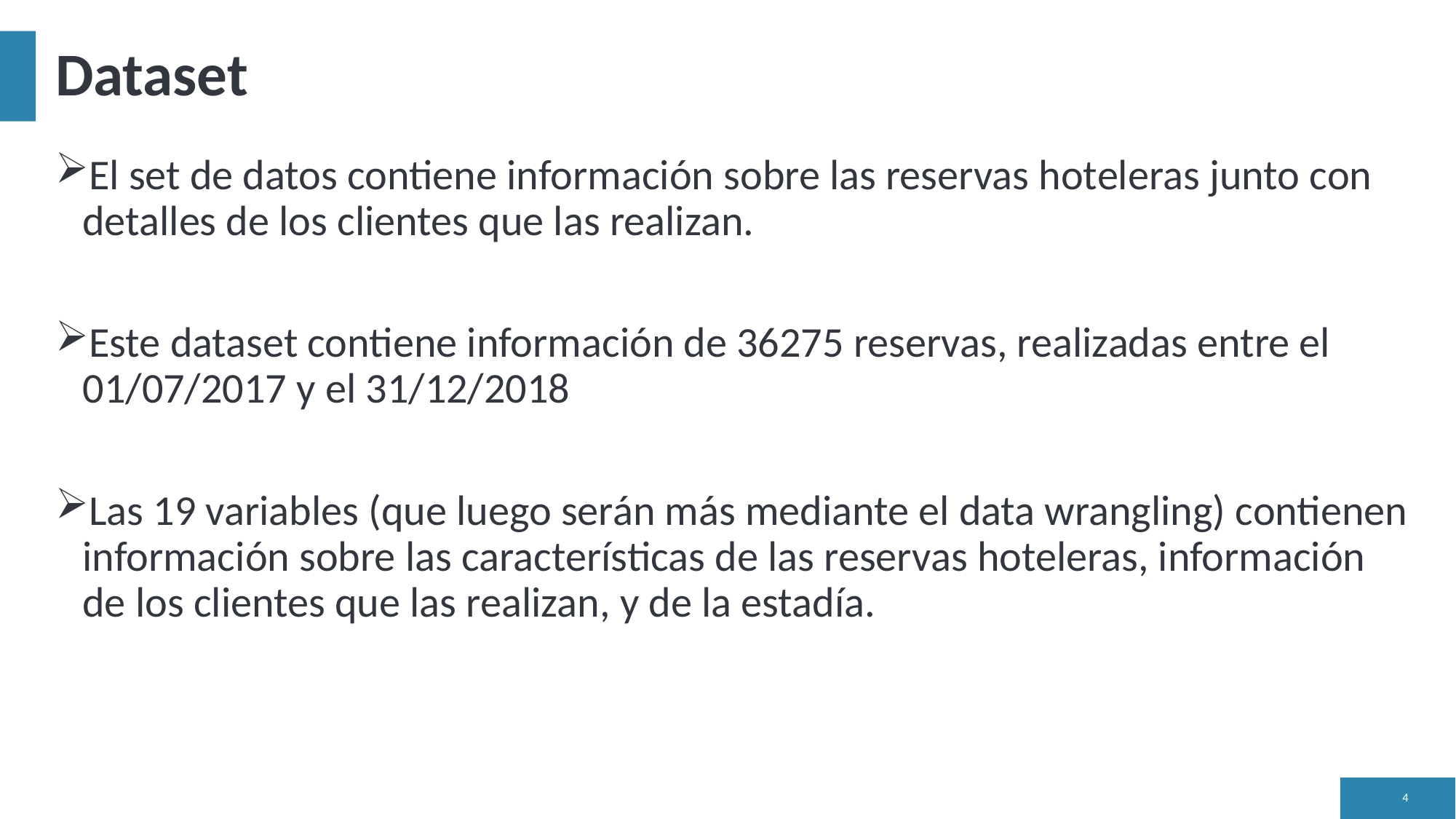

# Dataset
El set de datos contiene información sobre las reservas hoteleras junto con detalles de los clientes que las realizan.

Este dataset contiene información de 36275 reservas, realizadas entre el 01/07/2017 y el 31/12/2018

Las 19 variables (que luego serán más mediante el data wrangling) contienen información sobre las características de las reservas hoteleras, información de los clientes que las realizan, y de la estadía.

4